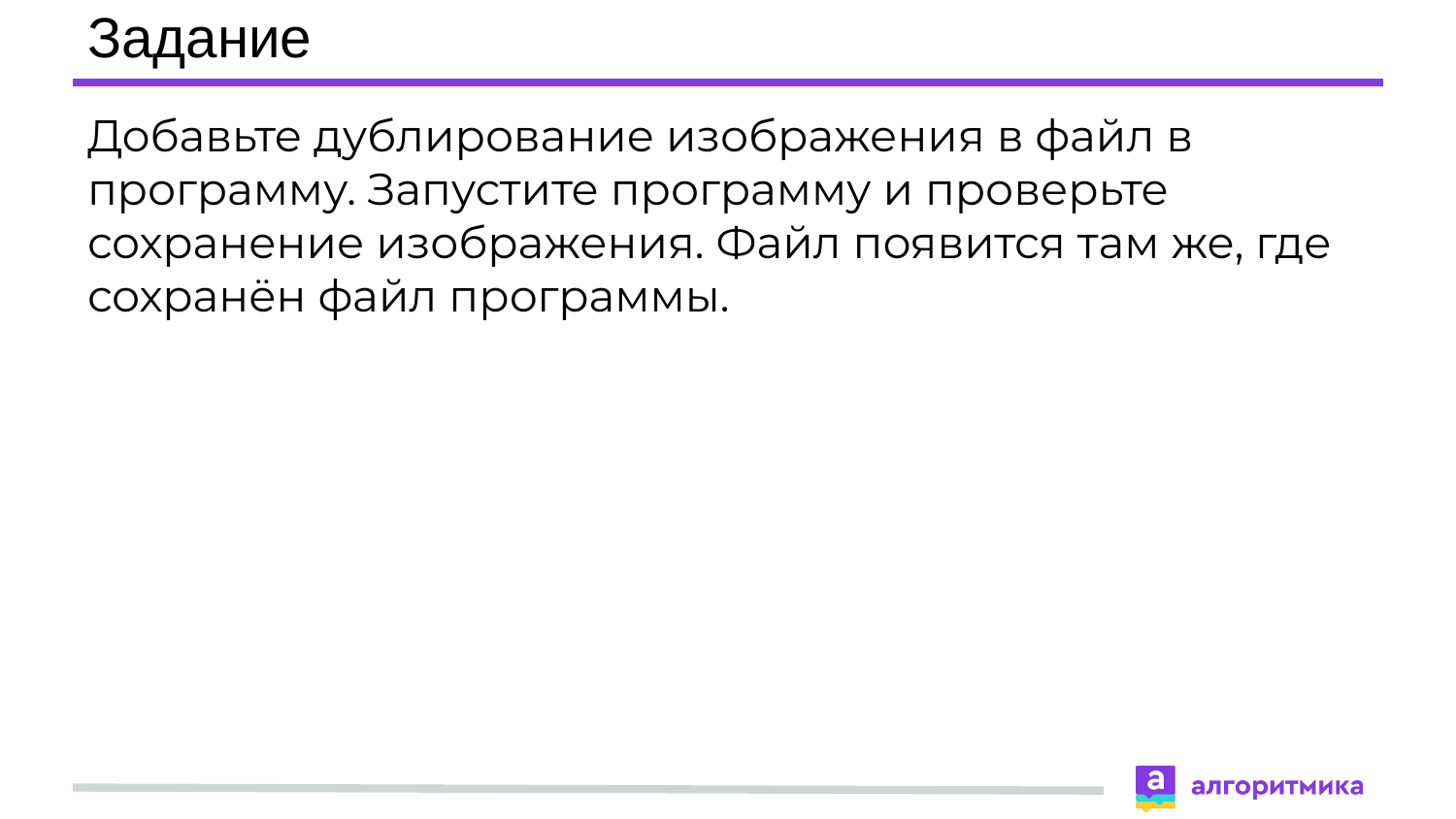

# Задание
Добавьте дублирование изображения в файл в программу. Запустите программу и проверьте сохранение изображения. Файл появится там же, где сохранён файл программы.